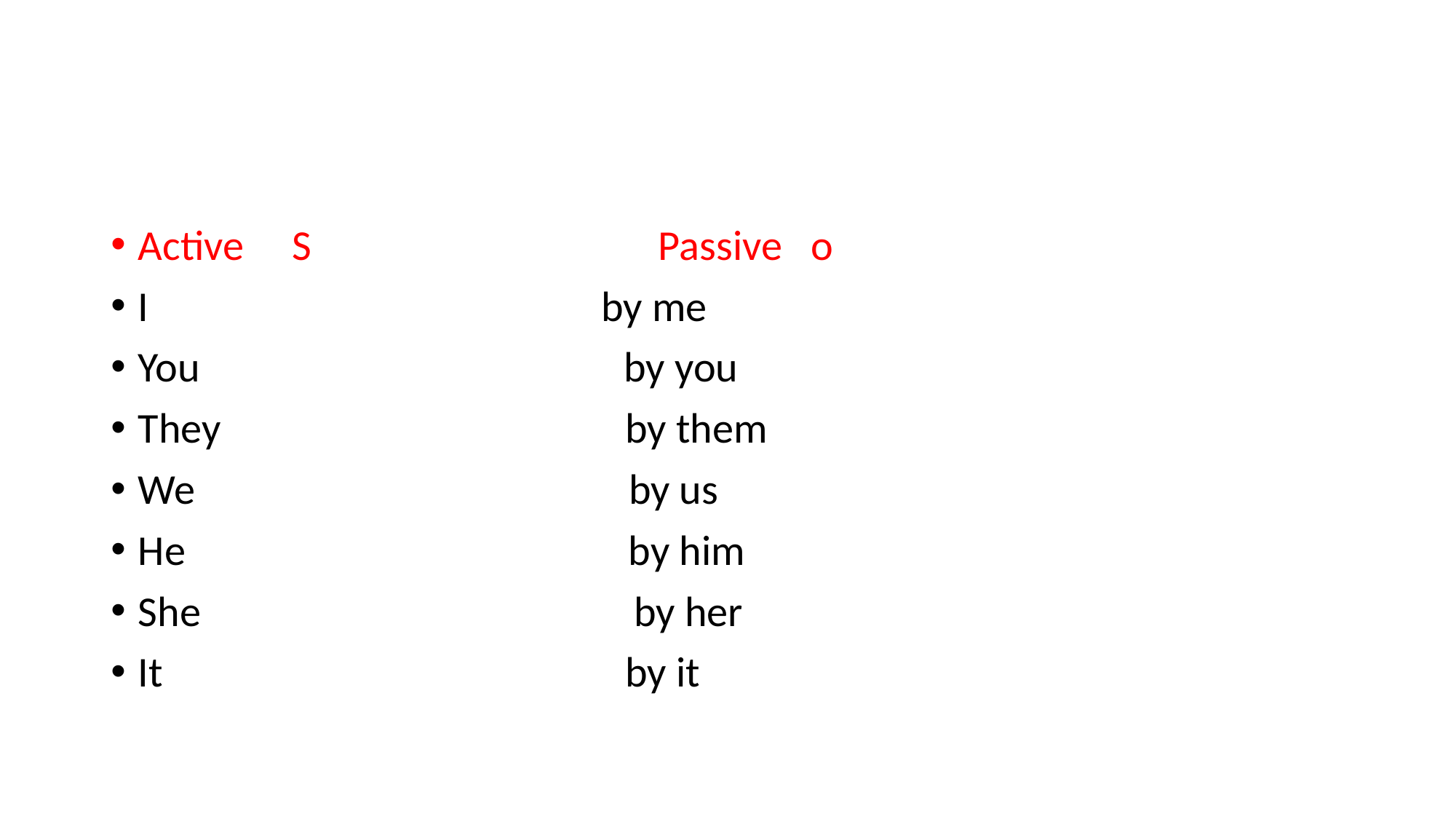

#
Active     S                                    Passive   o
I                                               by me
You                                            by you
They                                          by them
We                                             by us
He                                              by him
She                                             by her
It                                                by it